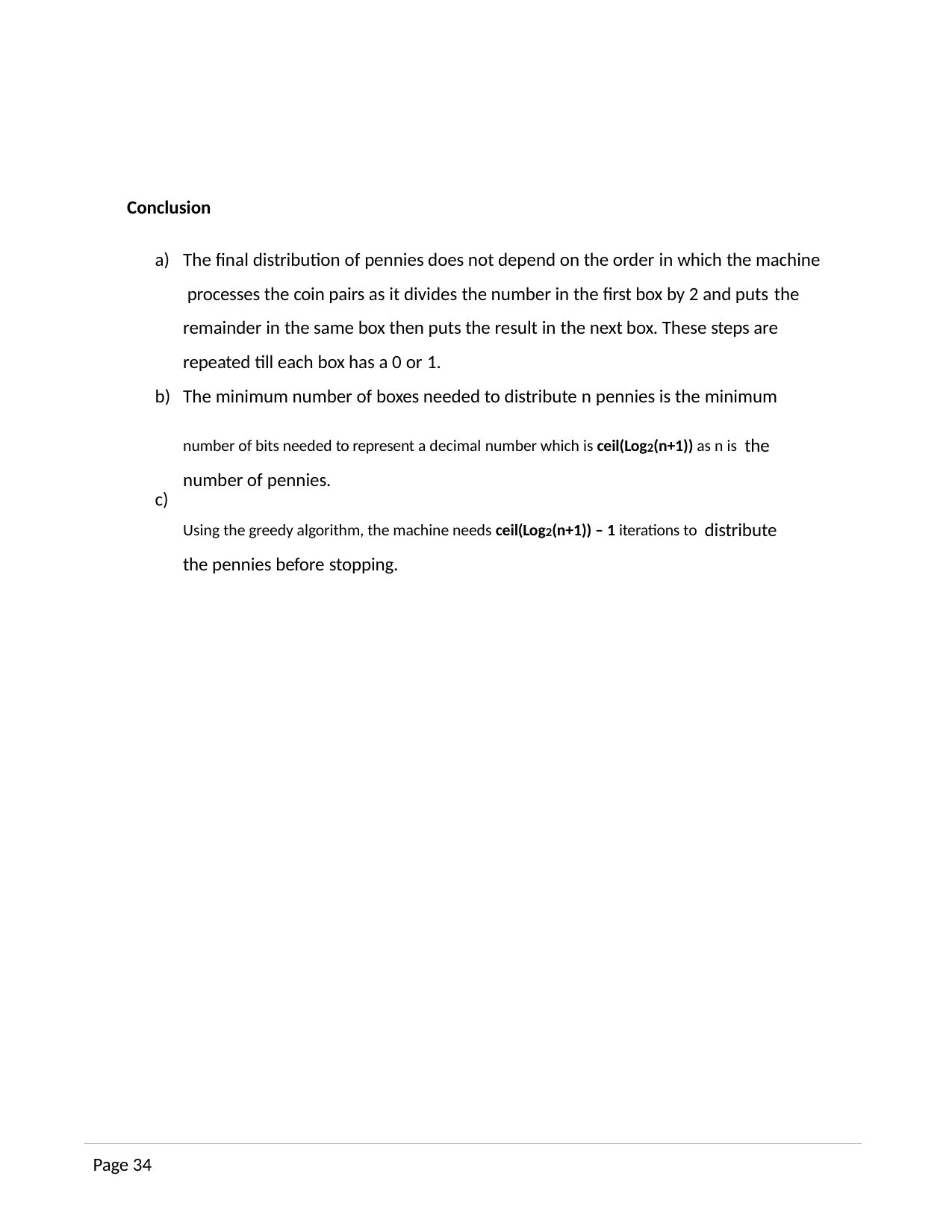

Conclusion
The final distribution of pennies does not depend on the order in which the machine  processes the coin pairs as it divides the number in the first box by 2 and puts the
remainder in the same box then puts the result in the next box. These steps are  repeated till each box has a 0 or 1.
The minimum number of boxes needed to distribute n pennies is the minimum
number of bits needed to represent a decimal number which is ceil(Log2(n+1)) as n is  the number of pennies.
Using the greedy algorithm, the machine needs ceil(Log2(n+1)) – 1 iterations to  distribute the pennies before stopping.
c)
Page 34